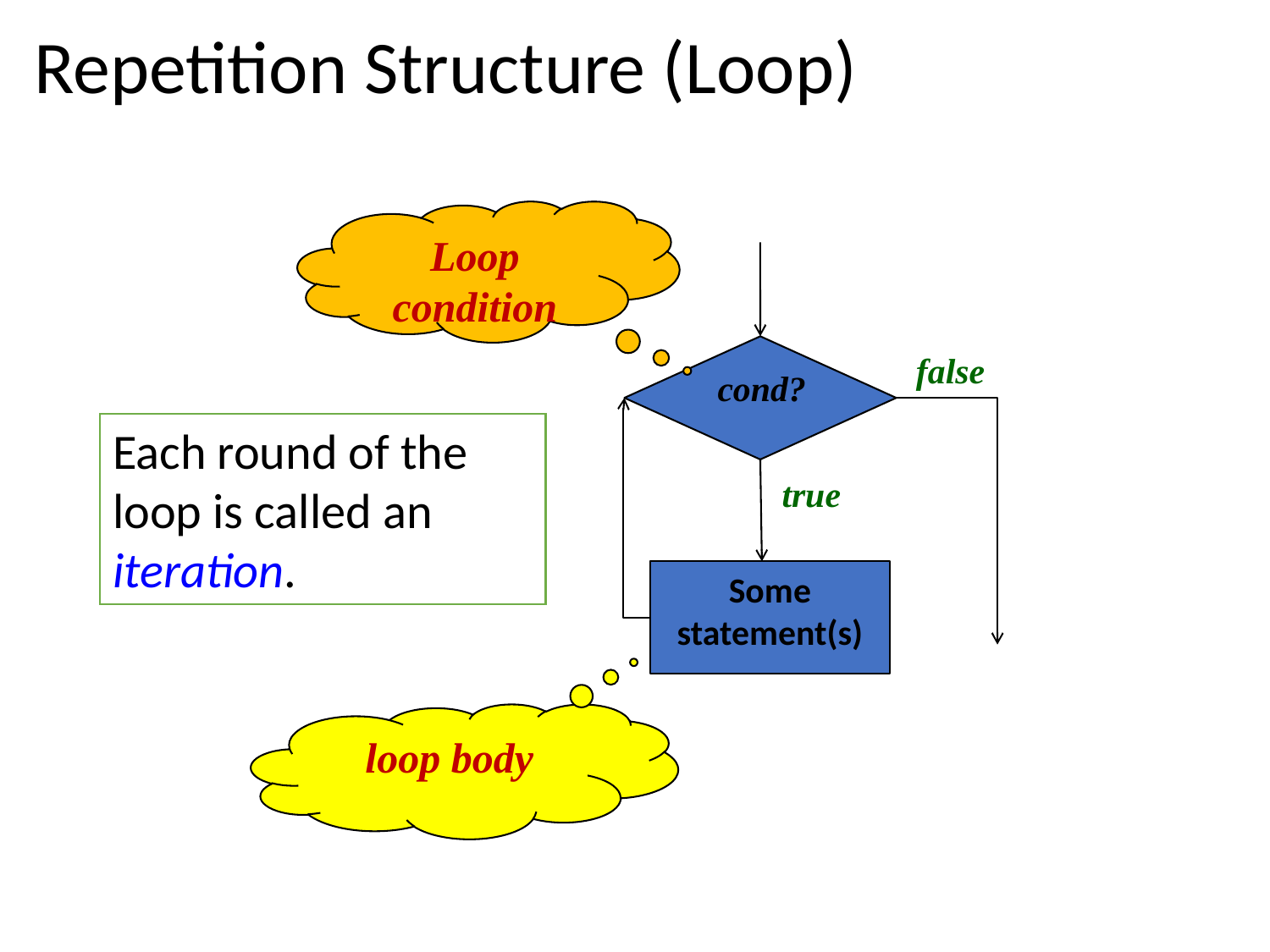

# Repetition Structure (Loop)
Loop condition

false
cond?
true
Some
statement(s)
Each round of the loop is called an iteration.
loop body